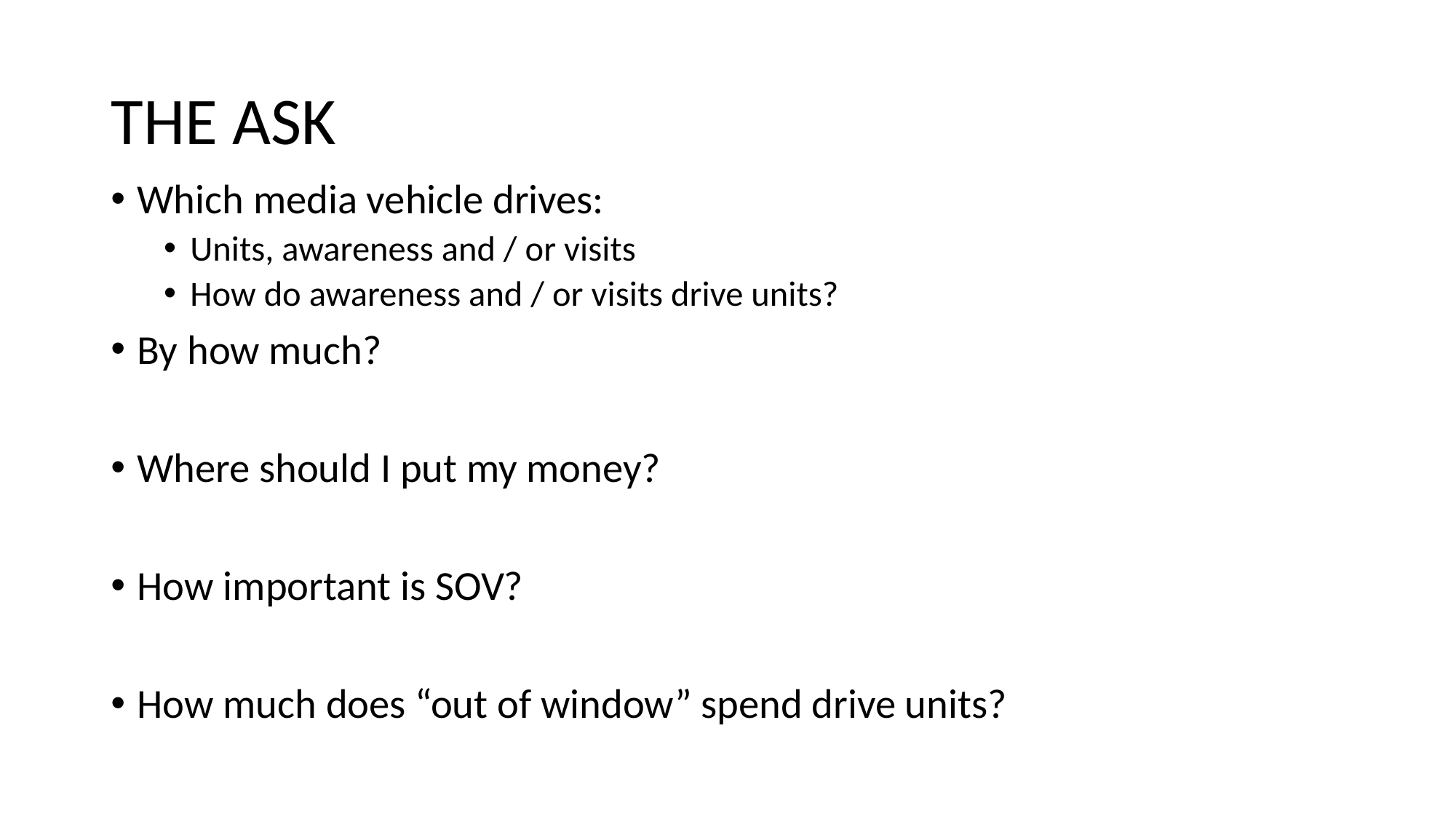

# THE ASK
Which media vehicle drives:
Units, awareness and / or visits
How do awareness and / or visits drive units?
By how much?

Where should I put my money?

How important is SOV?

How much does “out of window” spend drive units?